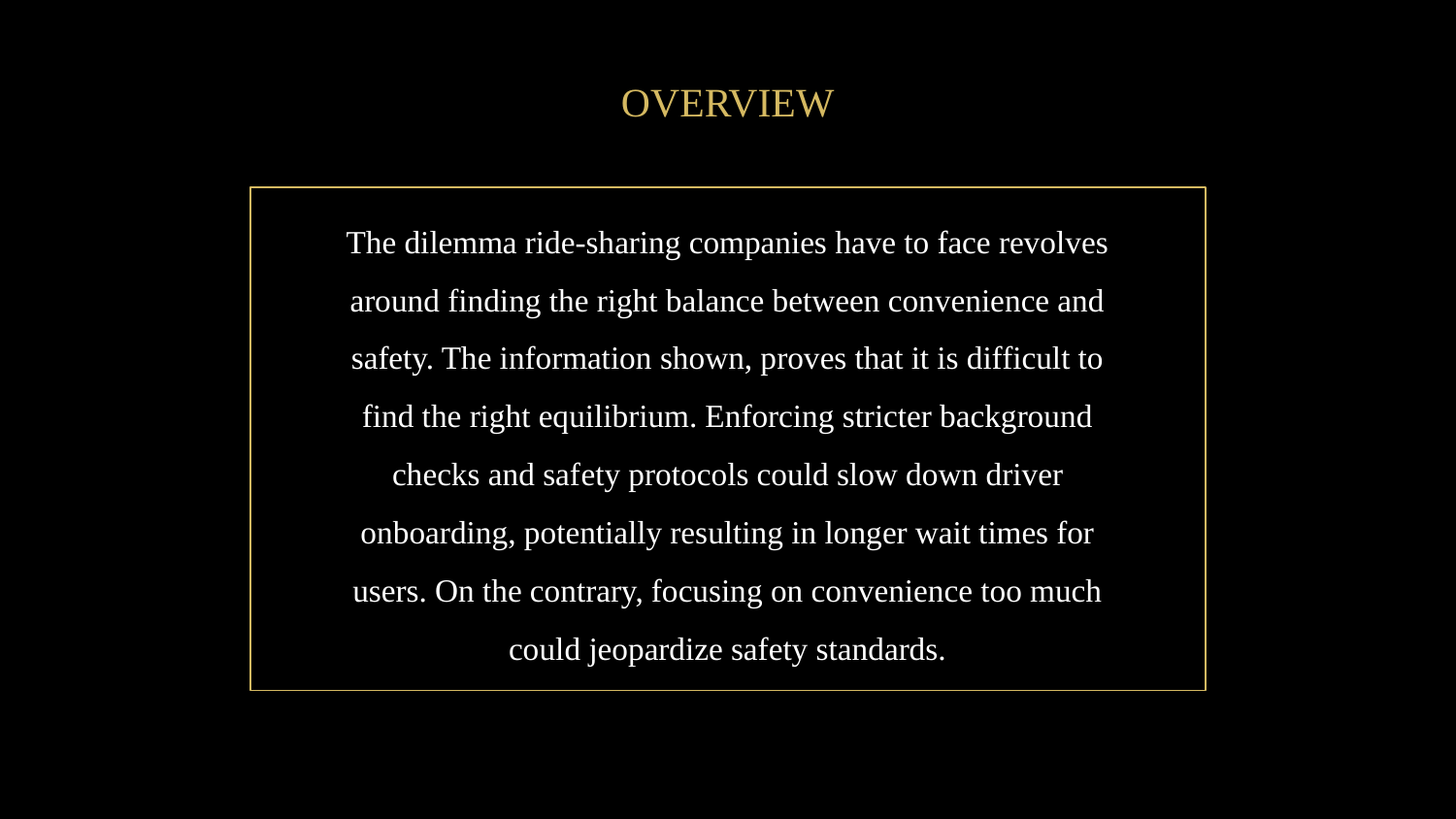

# OVERVIEW

The dilemma ride-sharing companies have to face revolves around finding the right balance between convenience and safety. The information shown, proves that it is difficult to find the right equilibrium. Enforcing stricter background checks and safety protocols could slow down driver onboarding, potentially resulting in longer wait times for users. On the contrary, focusing on convenience too much could jeopardize safety standards.